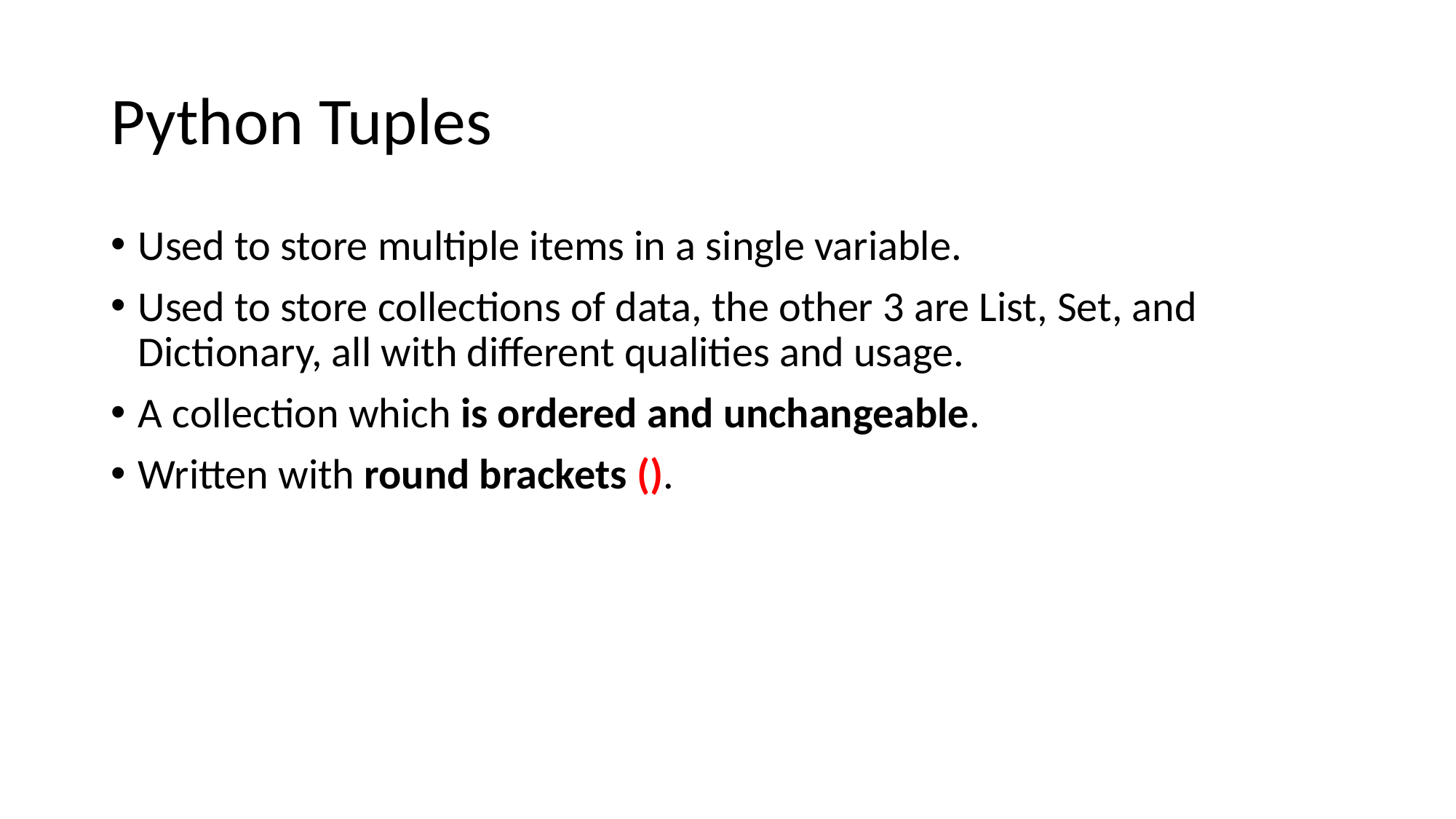

# Python Tuples
Used to store multiple items in a single variable.
Used to store collections of data, the other 3 are List, Set, and Dictionary, all with different qualities and usage.
A collection which is ordered and unchangeable.
Written with round brackets ().